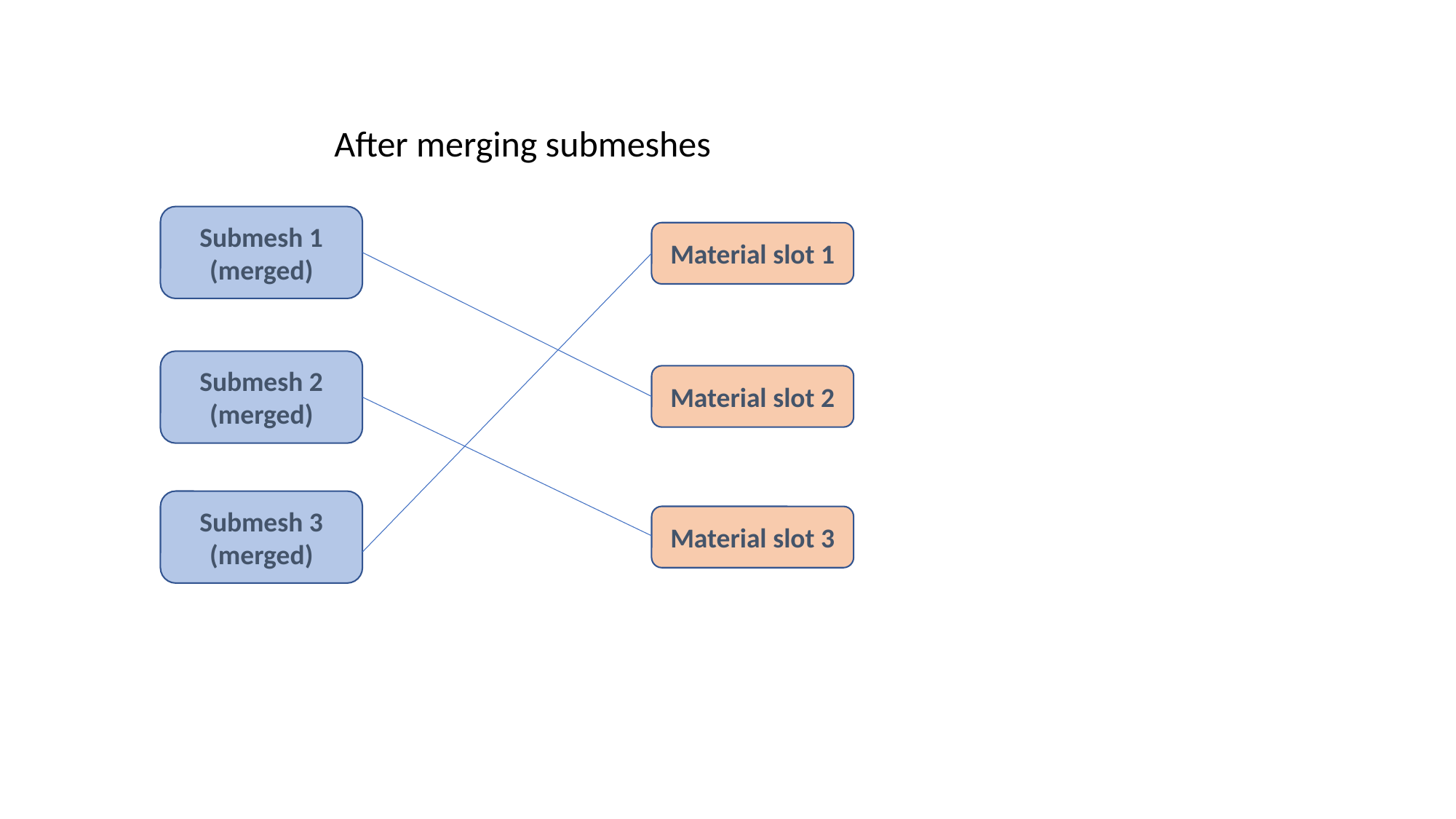

After merging submeshes
Submesh 1 (merged)
Material slot 1
Submesh 2 (merged)
Material slot 2
Submesh 3 (merged)
Material slot 3